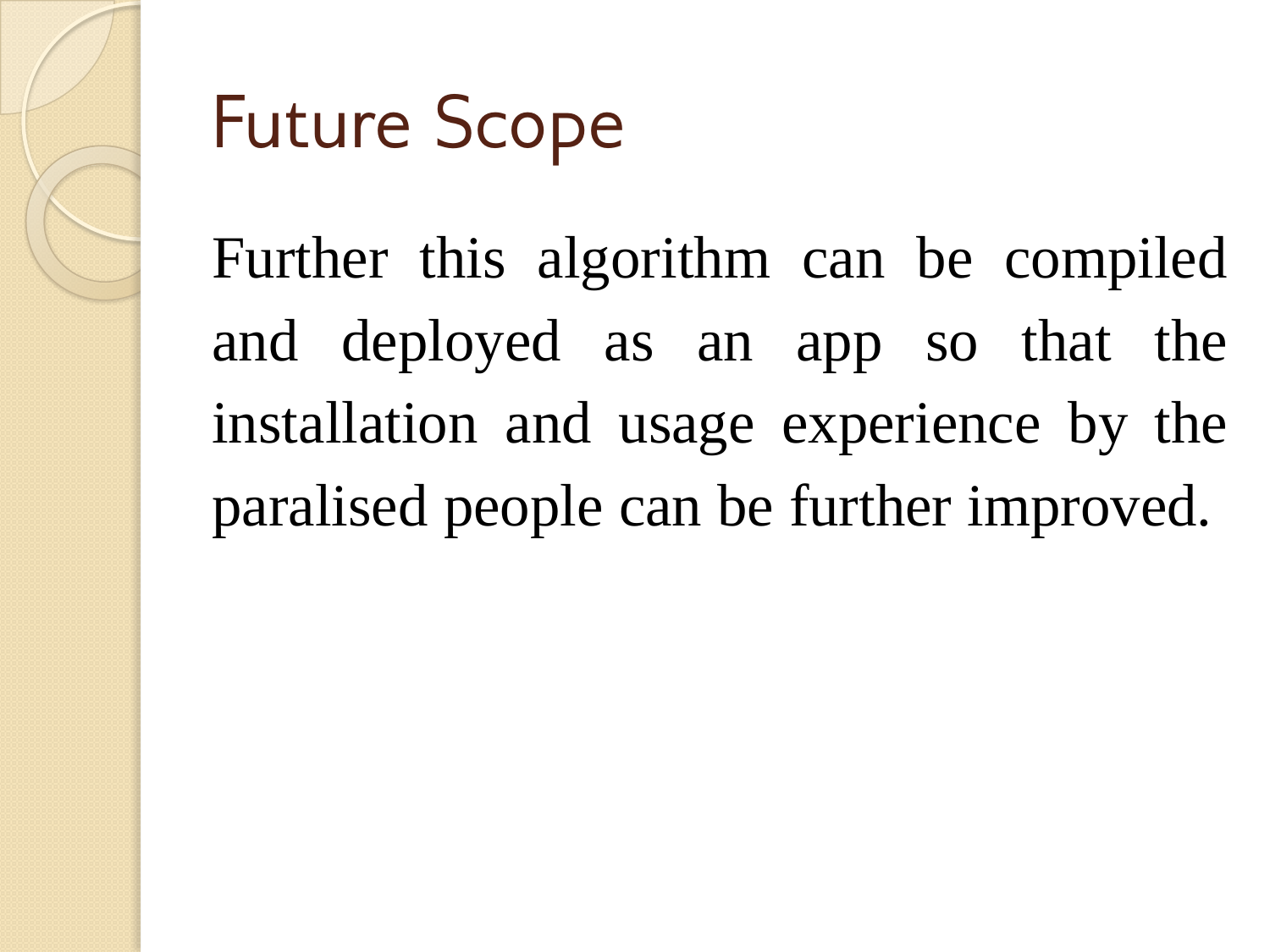

# Future Scope
Further this algorithm can be compiled and deployed as an app so that the installation and usage experience by the paralised people can be further improved.